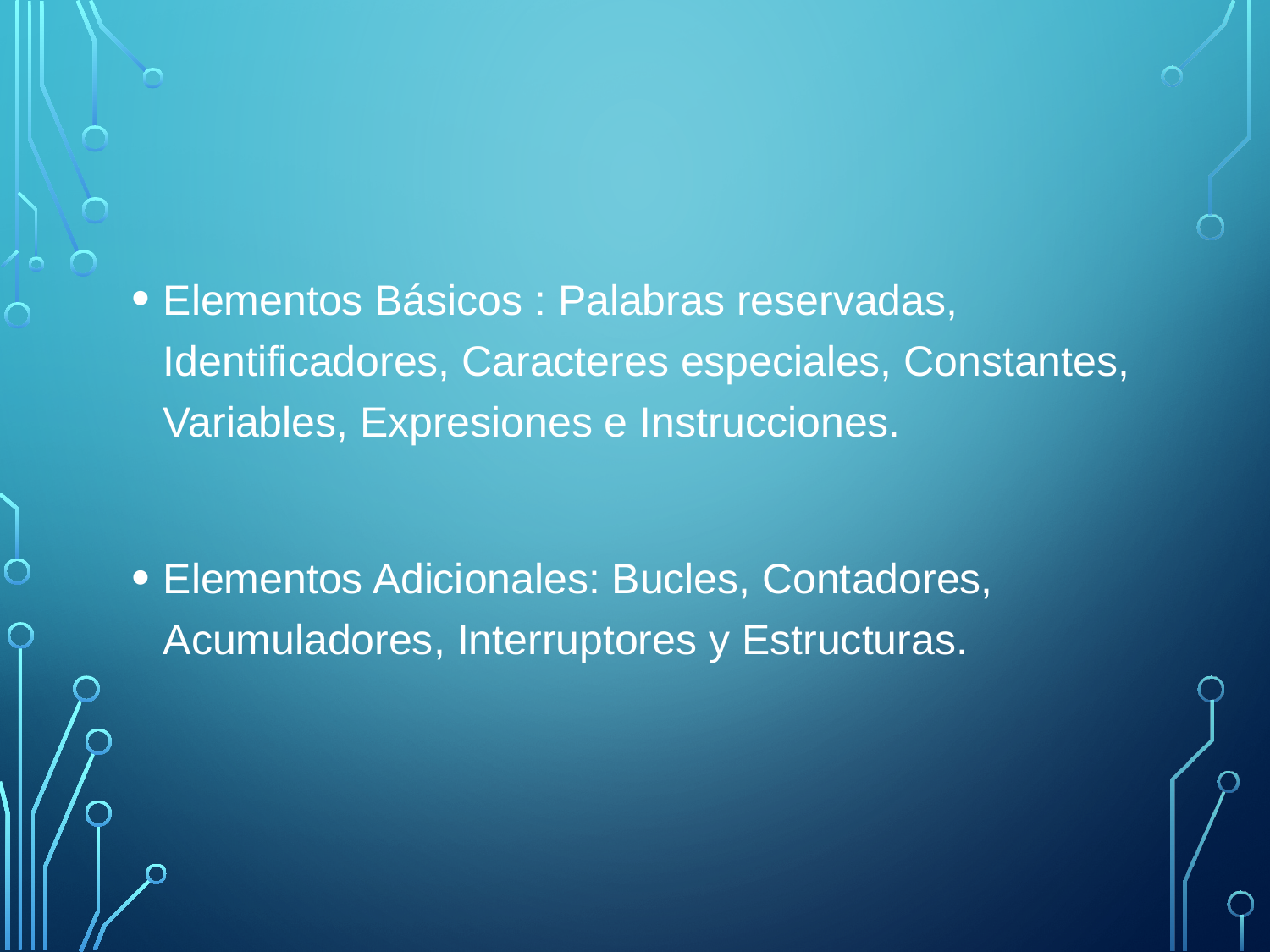

Elementos Básicos : Palabras reservadas, Identificadores, Caracteres especiales, Constantes, Variables, Expresiones e Instrucciones.

Elementos Adicionales: Bucles, Contadores, Acumuladores, Interruptores y Estructuras.